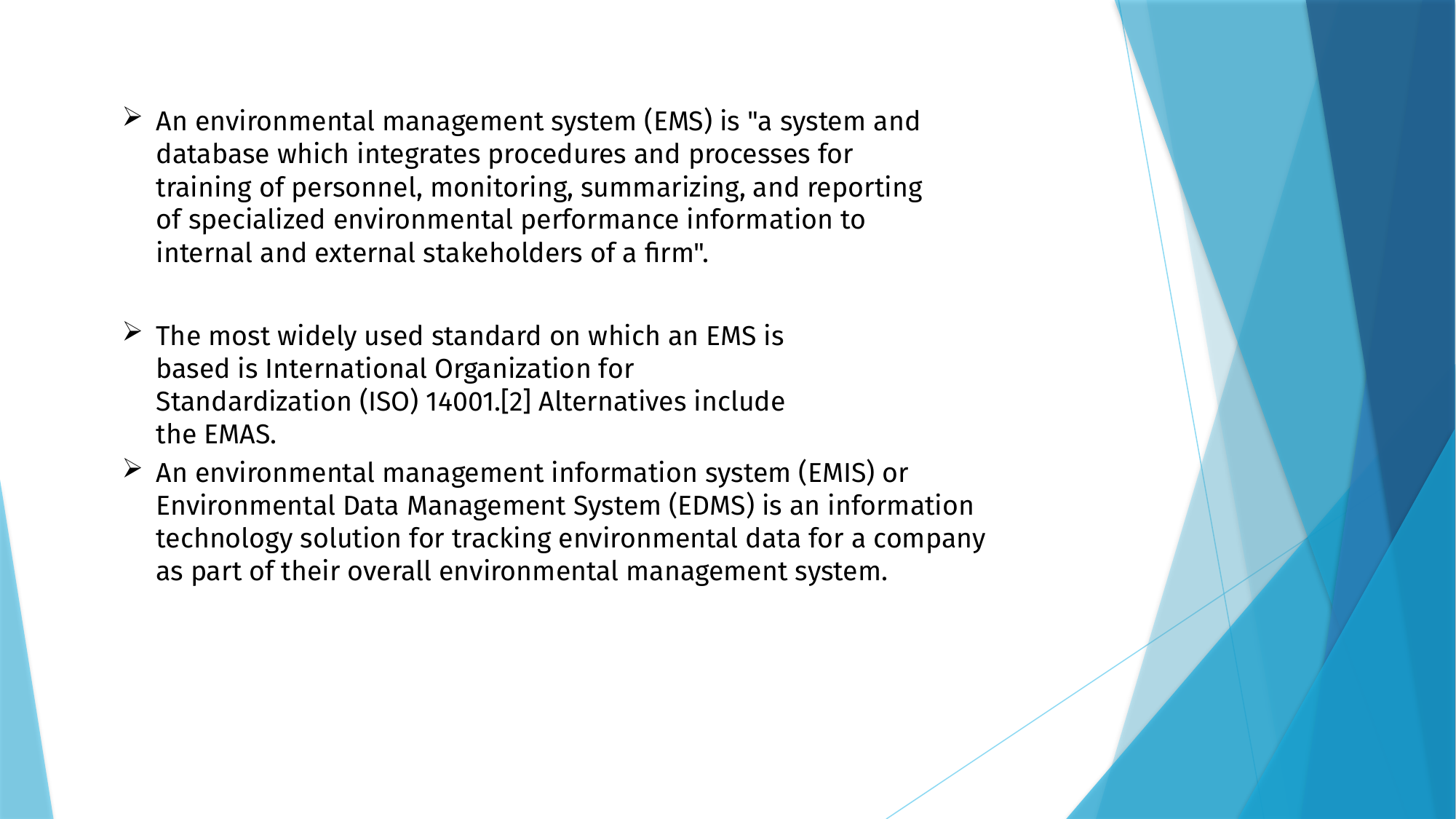

An environmental management system (EMS) is "a system and database which integrates procedures and processes for training of personnel, monitoring, summarizing, and reporting of specialized environmental performance information to internal and external stakeholders of a firm".
The most widely used standard on which an EMS is based is International Organization for Standardization (ISO) 14001.[2] Alternatives include the EMAS.
An environmental management information system (EMIS) or Environmental Data Management System (EDMS) is an information technology solution for tracking environmental data for a company as part of their overall environmental management system.